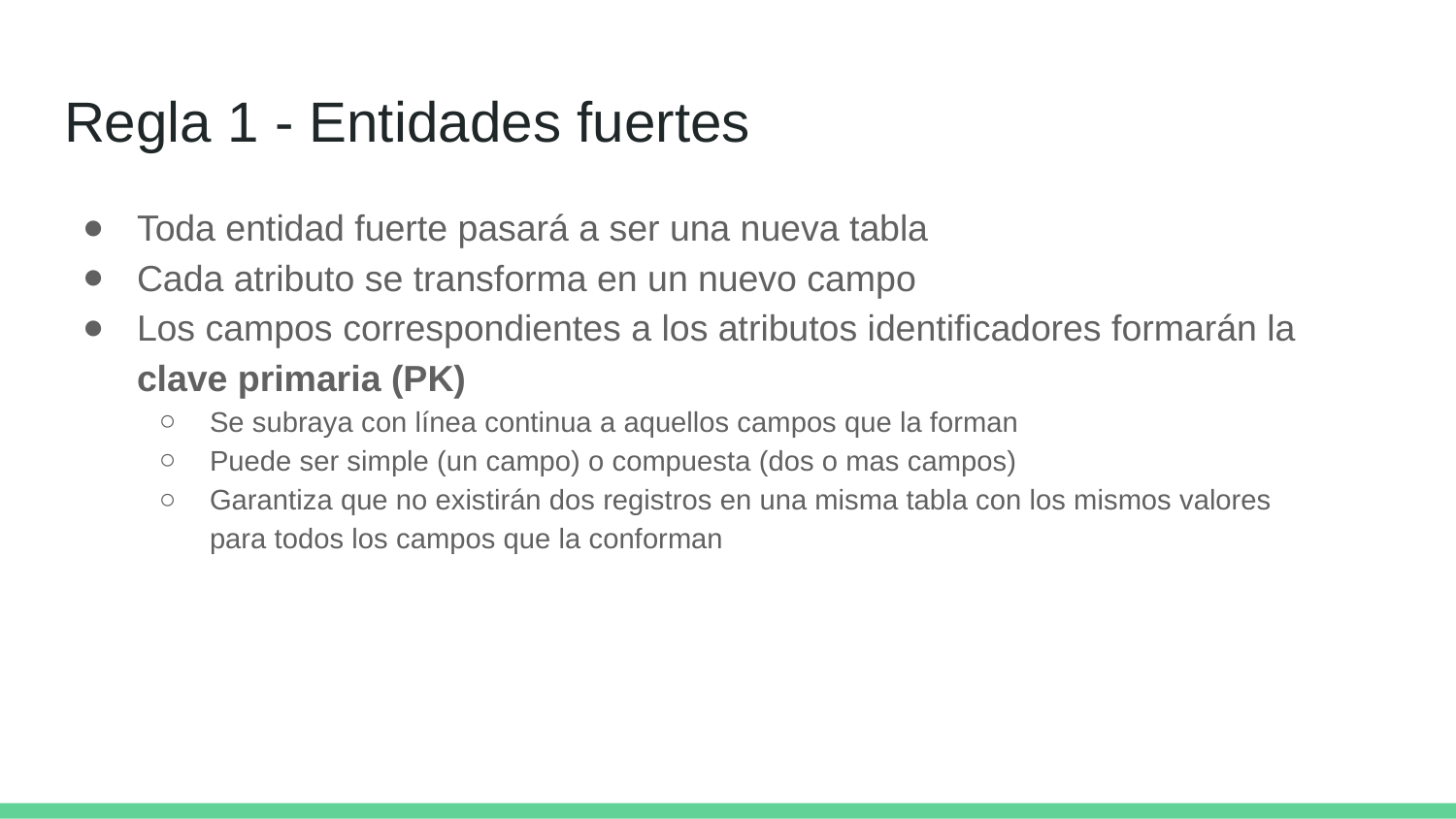

# Regla 1 - Entidades fuertes
Toda entidad fuerte pasará a ser una nueva tabla
Cada atributo se transforma en un nuevo campo
Los campos correspondientes a los atributos identificadores formarán la clave primaria (PK)
Se subraya con línea continua a aquellos campos que la forman
Puede ser simple (un campo) o compuesta (dos o mas campos)
Garantiza que no existirán dos registros en una misma tabla con los mismos valores para todos los campos que la conforman